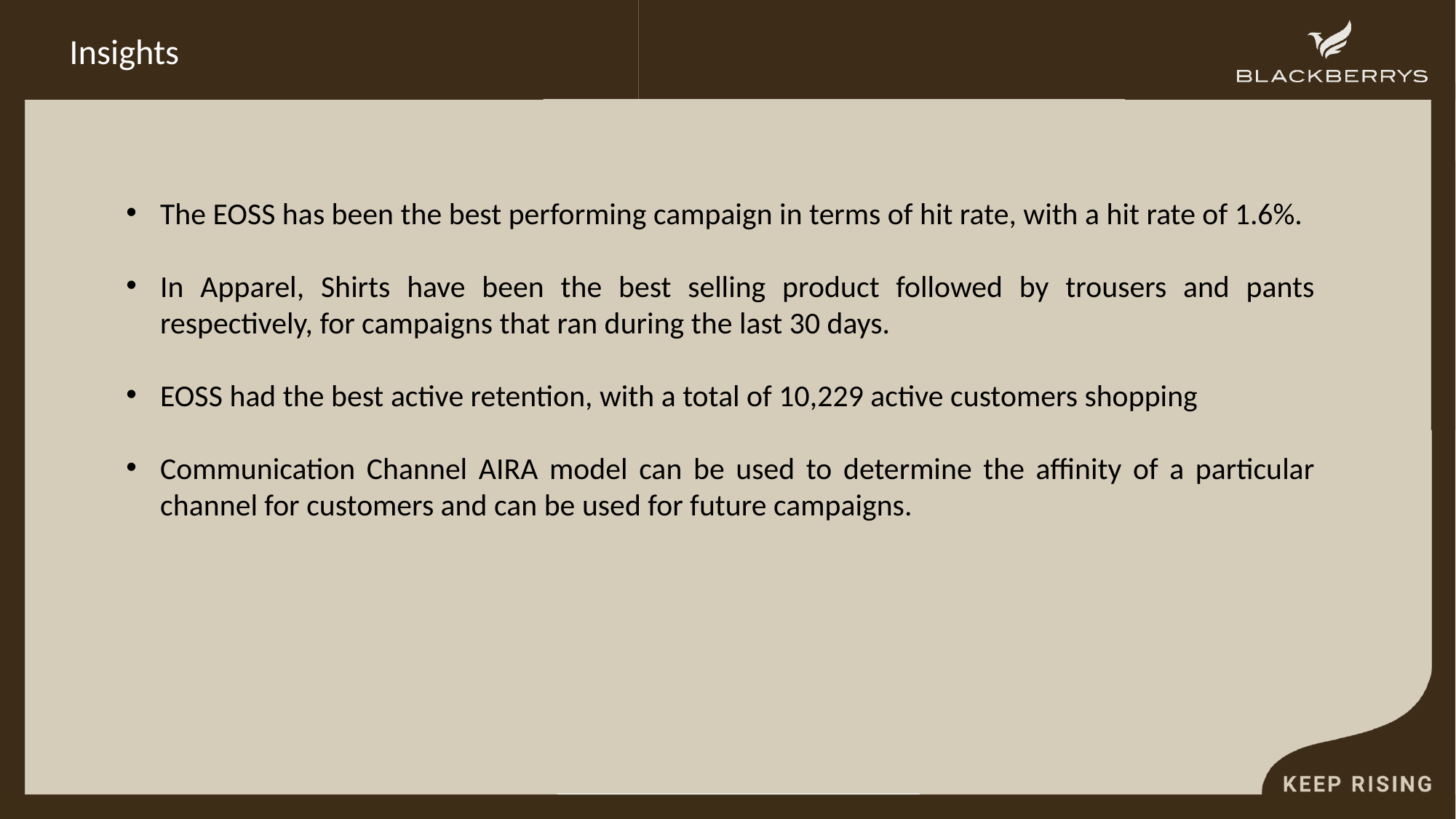

# Insights
The EOSS has been the best performing campaign in terms of hit rate, with a hit rate of 1.6%.

In Apparel, Shirts have been the best selling product followed by trousers and pants respectively, for campaigns that ran during the last 30 days.

EOSS had the best active retention, with a total of 10,229 active customers shopping

Communication Channel AIRA model can be used to determine the affinity of a particular channel for customers and can be used for future campaigns.